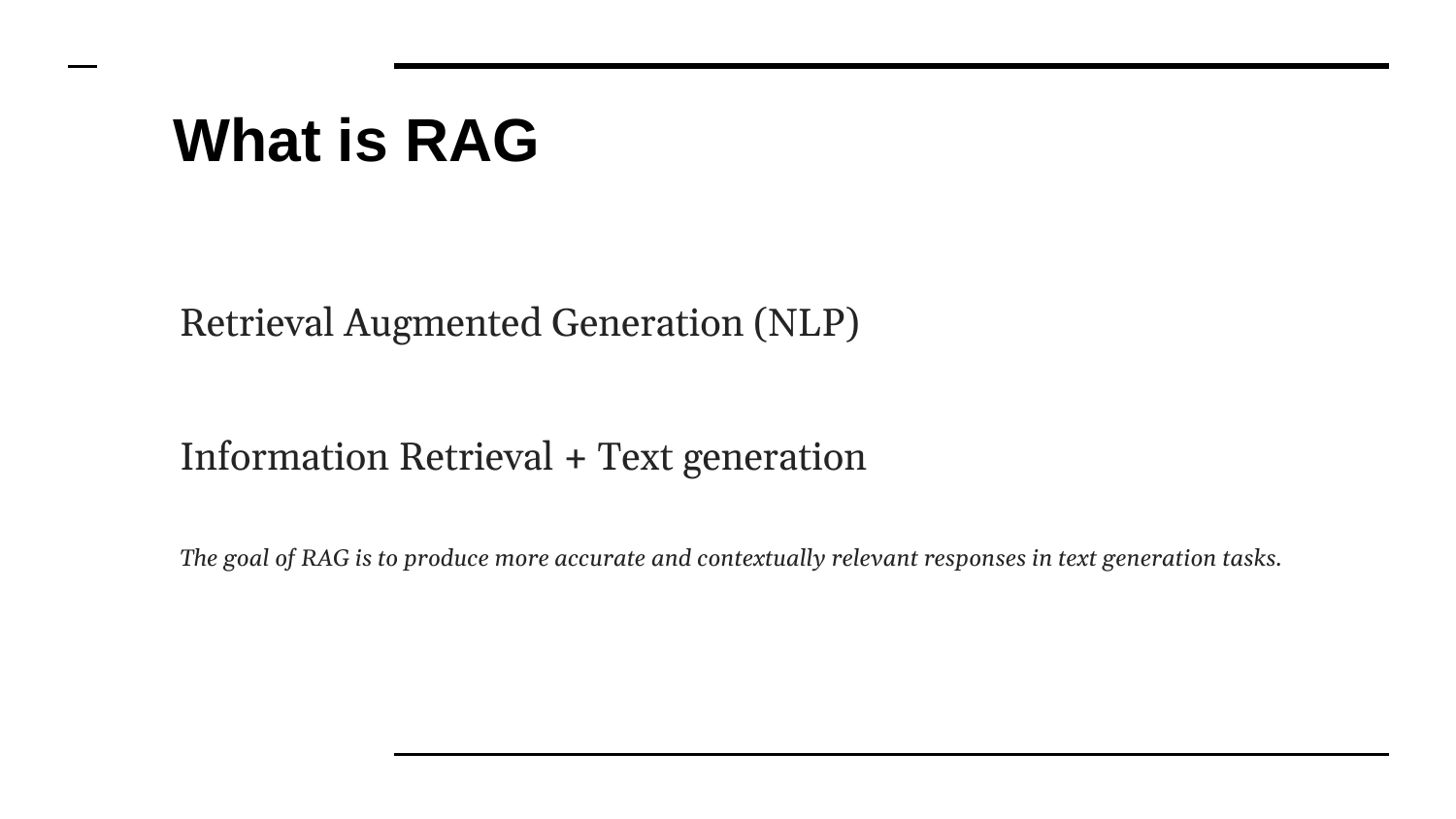

# What is RAG
Retrieval Augmented Generation (NLP)
Information Retrieval + Text generation
The goal of RAG is to produce more accurate and contextually relevant responses in text generation tasks.